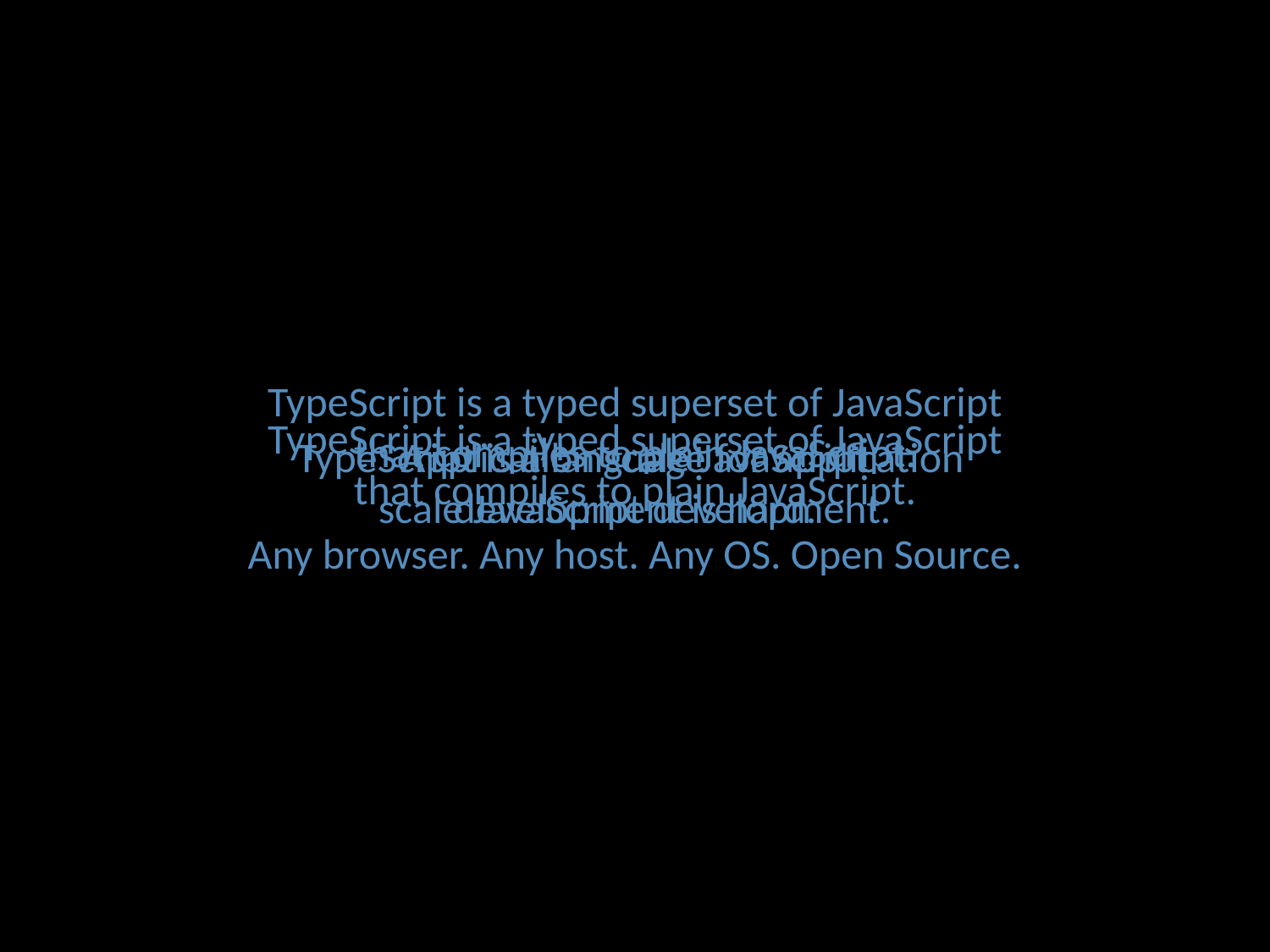

TypeScript is a typed superset of JavaScript
that compiles to plain JavaScript.
Any browser. Any host. Any OS. Open Source.
TypeScript is a typed superset of JavaScript
that compiles to plain JavaScript.
# TypeScript is a language for application scale JavaScript development.
Application scale JavaScript
development is hard.